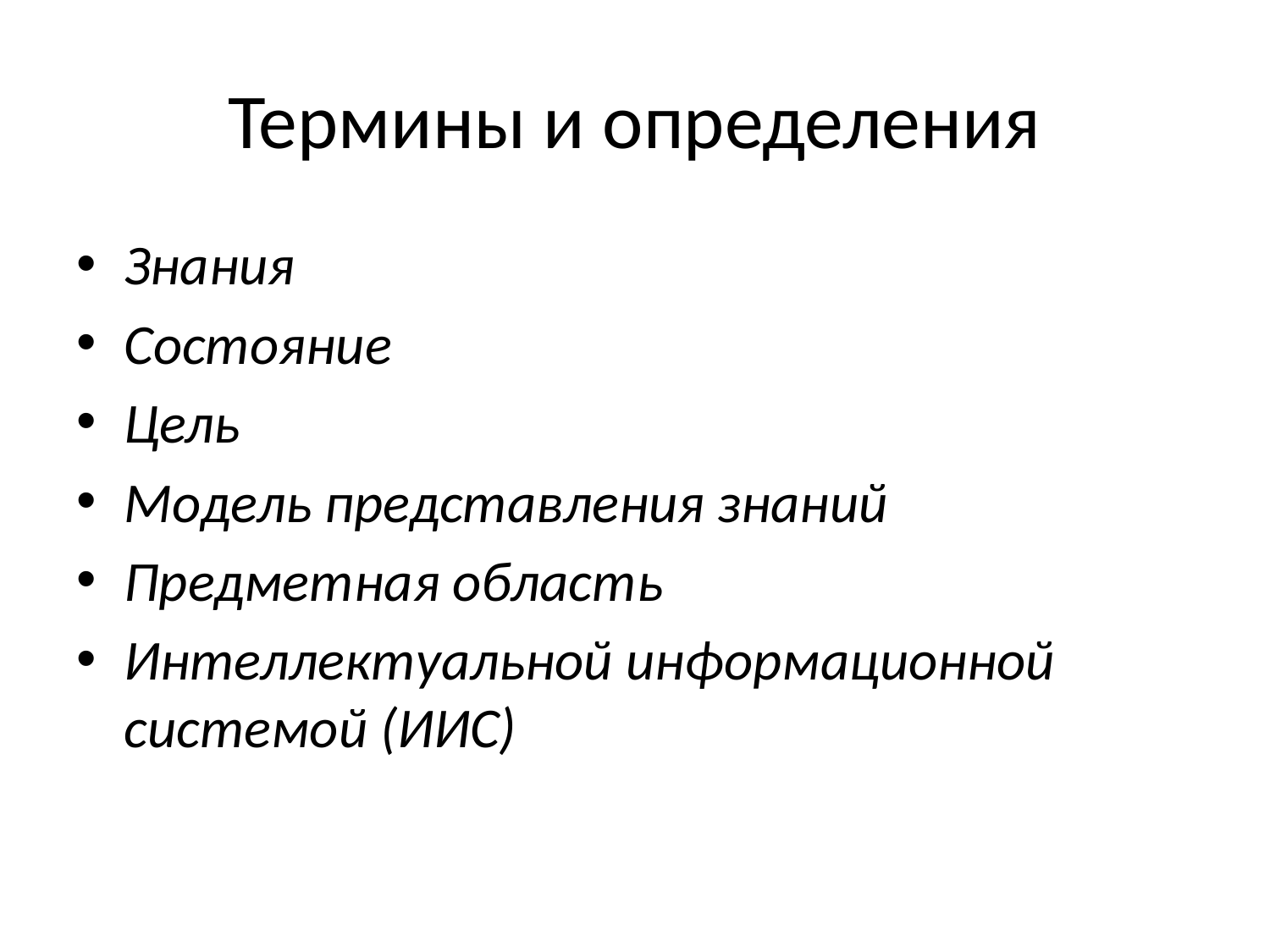

# Термины и определения
Знания
Состояние
Цель
Модель представления знаний
Предметная область
Интеллектуальной информационной системой (ИИС)